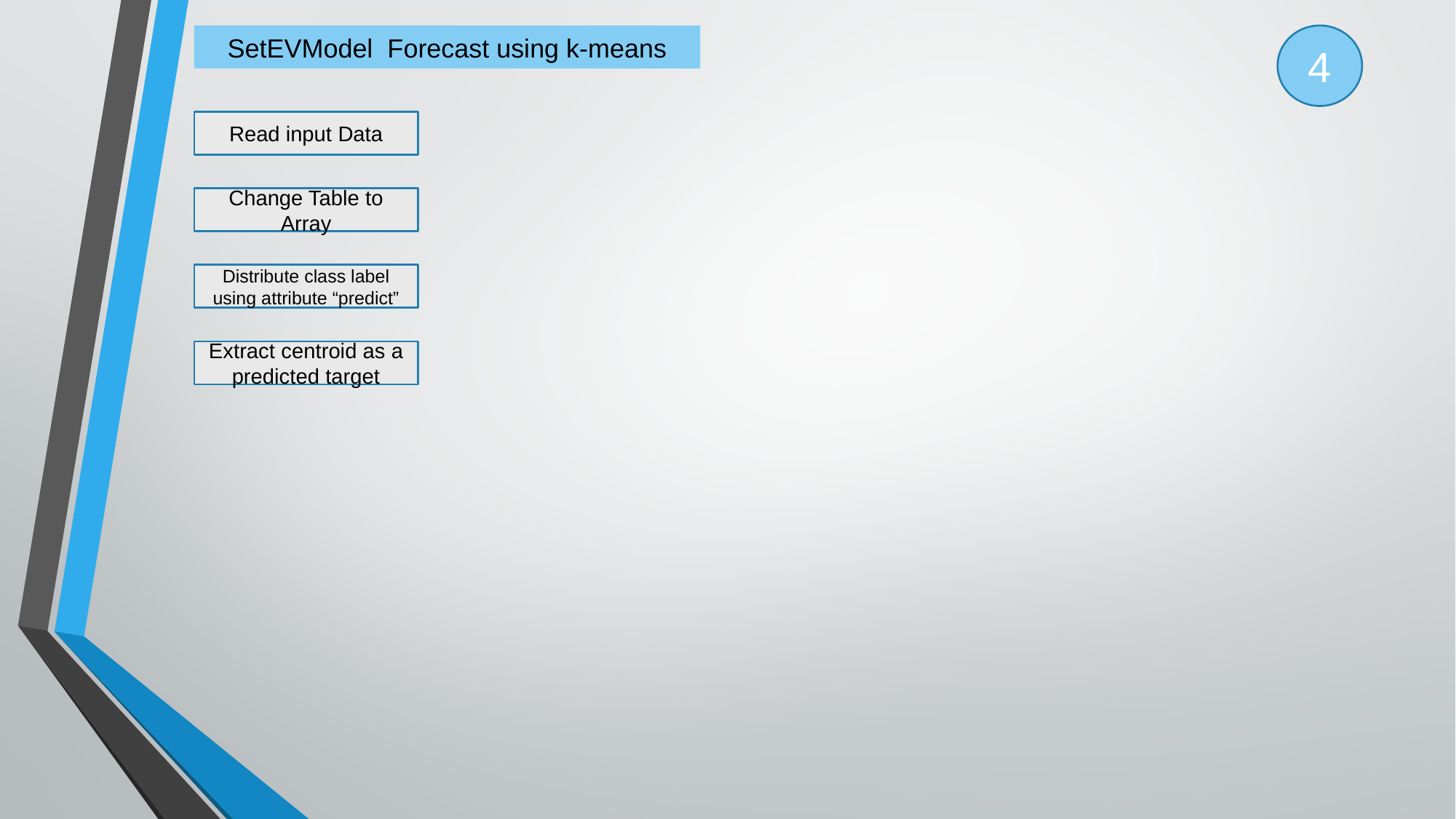

SetEVModel  Forecast using k-means
4
Read input Data
Change Table to Array
Distribute class label using attribute “predict”
Extract centroid as a predicted target